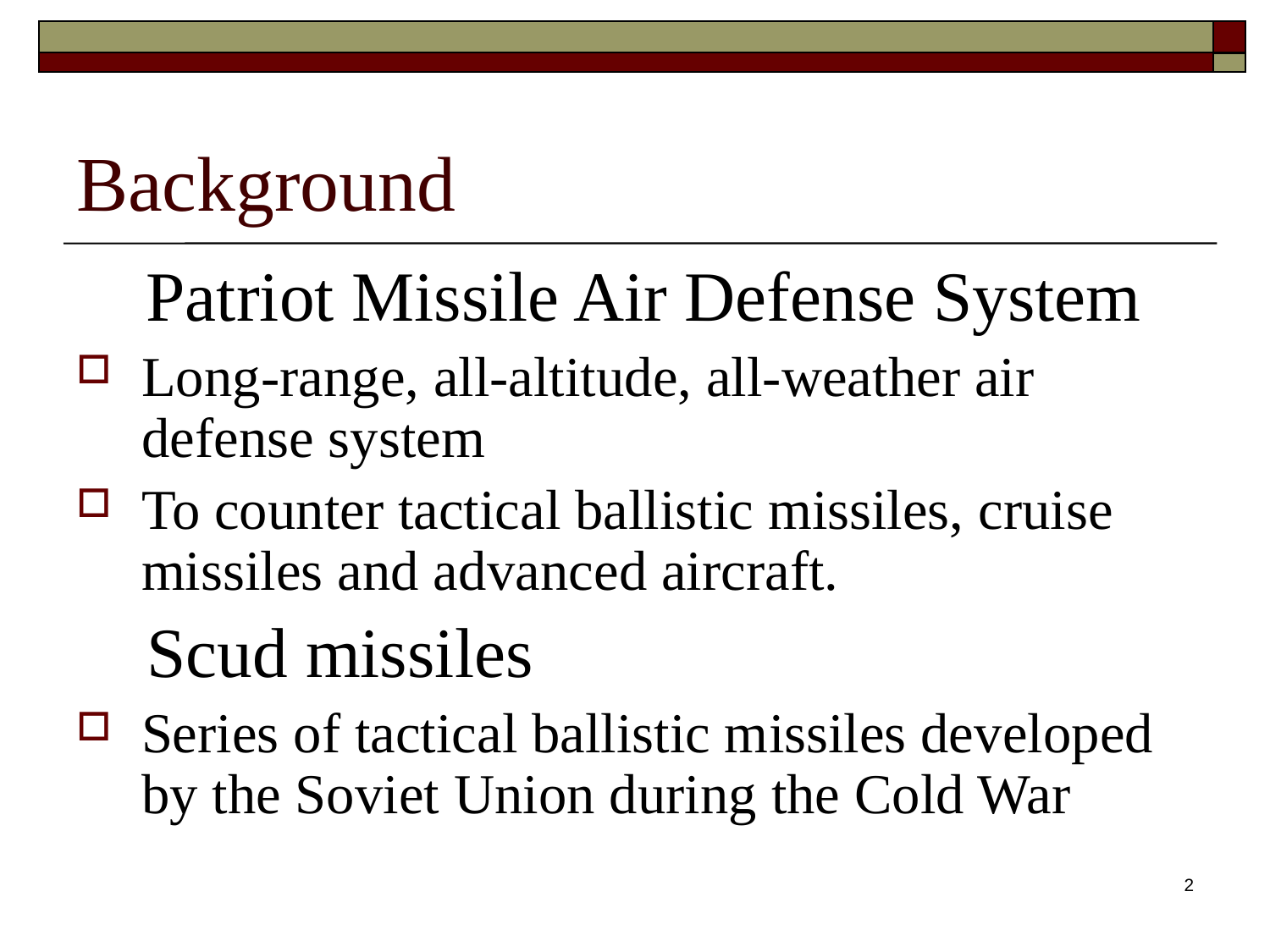

# Background
    Patriot Missile Air Defense System
Long-range, all-altitude, all-weather air defense system
To counter tactical ballistic missiles, cruise missiles and advanced aircraft.
     Scud missiles
Series of tactical ballistic missiles developed by the Soviet Union during the Cold War

Krishna Suman Kadiyala  EE 585 : A case study
2